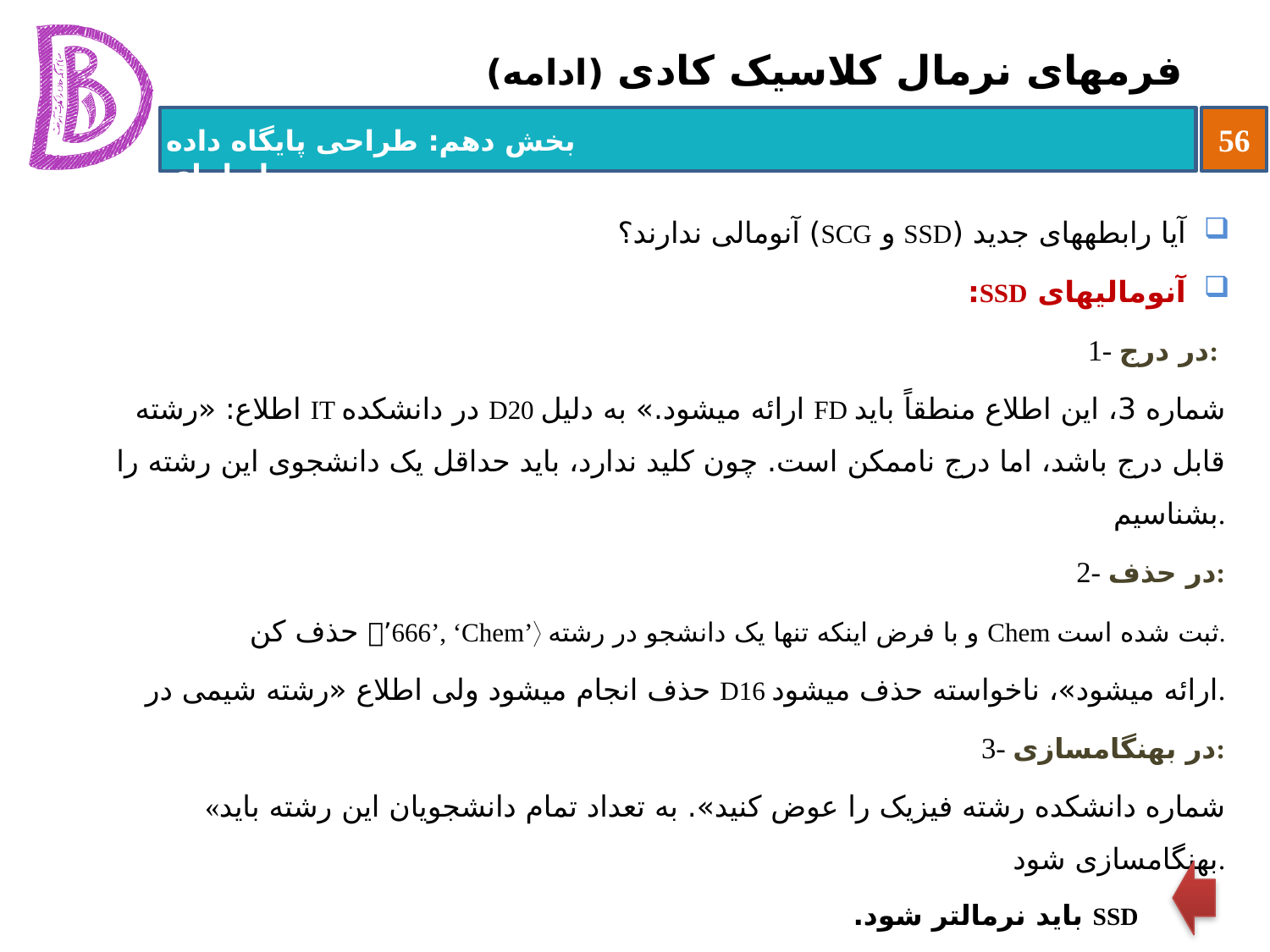

# فرم‏های نرمال کلاسیک کادی (ادامه)
آیا رابطه‏های جدید (SSD و SCG) آنومالی ندارند؟
آنومالی‏های SSD:
1- در درج:
اطلاع: «رشته IT در دانشکده D20 ارائه می‏شود.» به دلیل FD شماره 3، این اطلاع منطقاً باید قابل درج باشد، اما درج ناممکن است. چون کلید ندارد، باید حداقل یک دانشجوی این رشته را بشناسیم.
2- در حذف:
حذف کن 〈’666’, ‘Chem’〉 و با فرض اینکه تنها یک دانشجو در رشته Chem ثبت شده است.
حذف انجام می‏شود ولی اطلاع «رشته شیمی در D16 ارائه می‏شود»، ناخواسته حذف می‏شود.
3- در بهنگام‏سازی:
«شماره دانشکده رشته فیزیک را عوض کنید». به تعداد تمام دانشجویان این رشته باید بهنگام‏سازی شود.
          SSD باید نرمال‏تر شود.